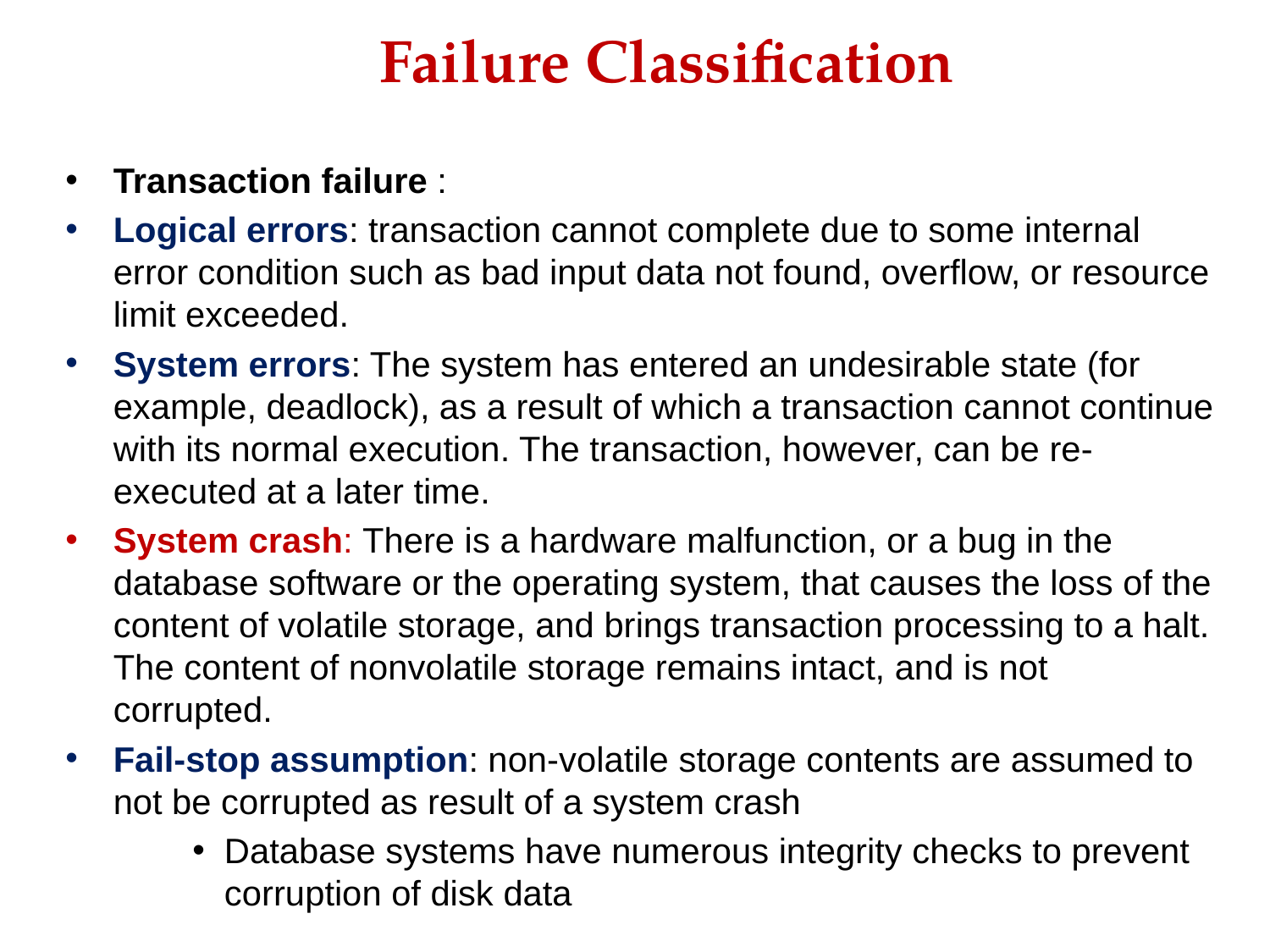

# Failure Classification
Transaction failure :
Logical errors: transaction cannot complete due to some internal error condition such as bad input data not found, overflow, or resource limit exceeded.
System errors: The system has entered an undesirable state (for example, deadlock), as a result of which a transaction cannot continue with its normal execution. The transaction, however, can be re-executed at a later time.
System crash: There is a hardware malfunction, or a bug in the database software or the operating system, that causes the loss of the content of volatile storage, and brings transaction processing to a halt. The content of nonvolatile storage remains intact, and is not corrupted.
Fail-stop assumption: non-volatile storage contents are assumed to not be corrupted as result of a system crash
Database systems have numerous integrity checks to prevent corruption of disk data